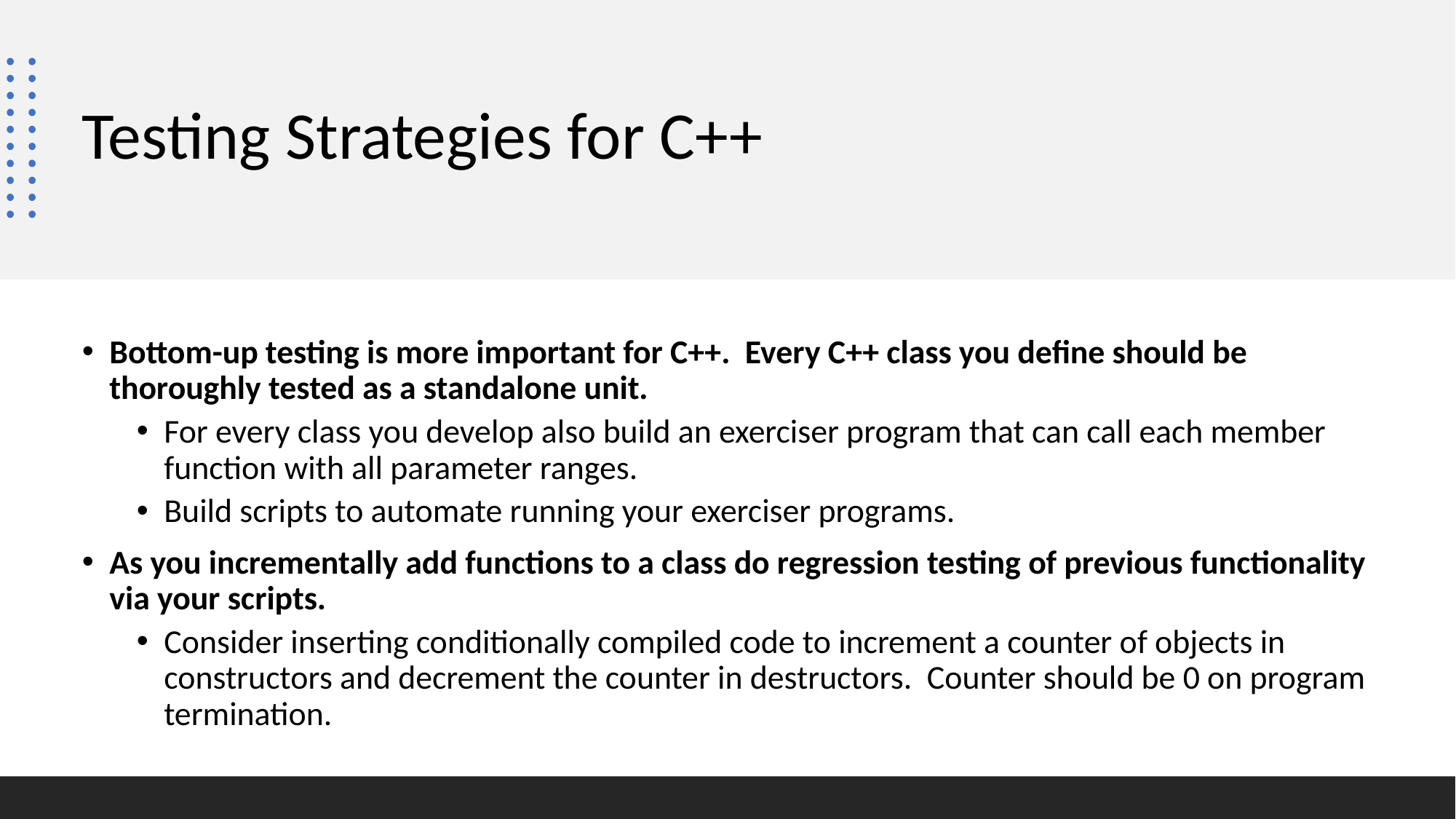

# Testing Strategies for C++

Bottom-up testing is more important for C++.  Every C++ class you define should be thoroughly tested as a standalone unit.
For every class you develop also build an exerciser program that can call each member function with all parameter ranges.
Build scripts to automate running your exerciser programs.
As you incrementally add functions to a class do regression testing of previous functionality via your scripts.
Consider inserting conditionally compiled code to increment a counter of objects in constructors and decrement the counter in destructors.  Counter should be 0 on program termination.